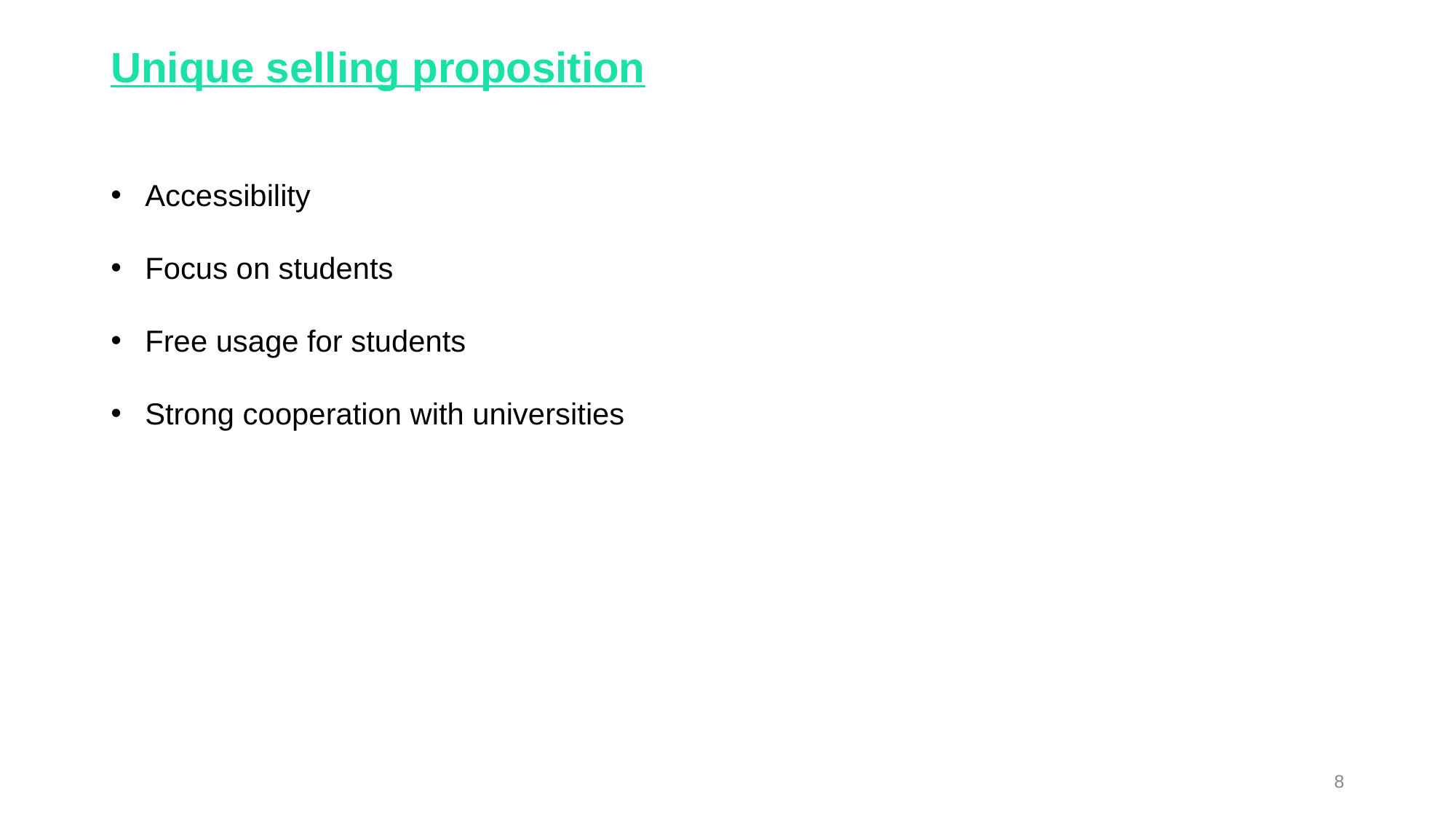

Unique selling proposition
Accessibility
Focus on students
Free usage for students
Strong cooperation with universities
8